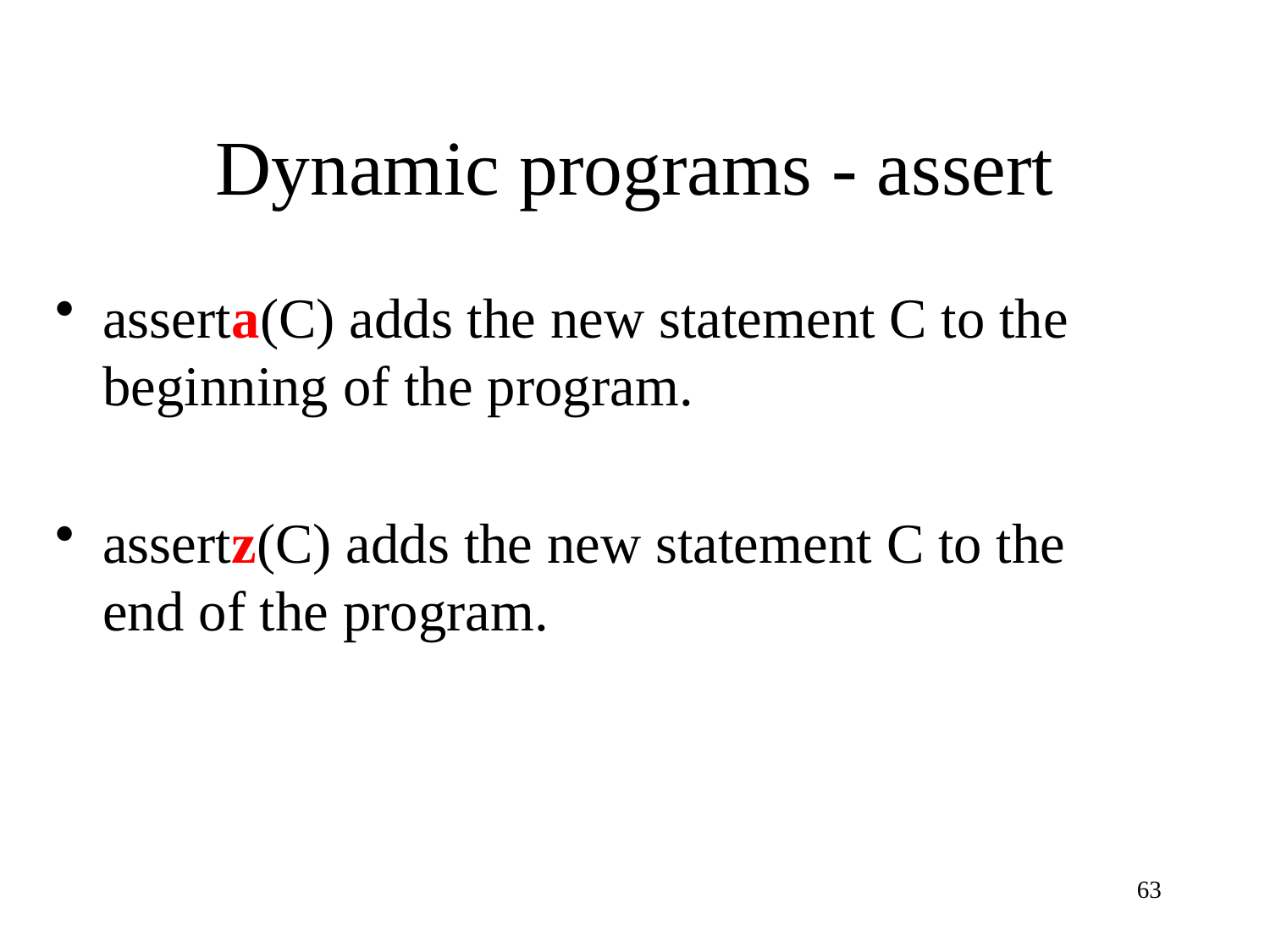

# Dynamic programs - assert
asserta(C) adds the new statement C to the beginning of the program.

assertz(C) adds the new statement C to the end of the program.
63